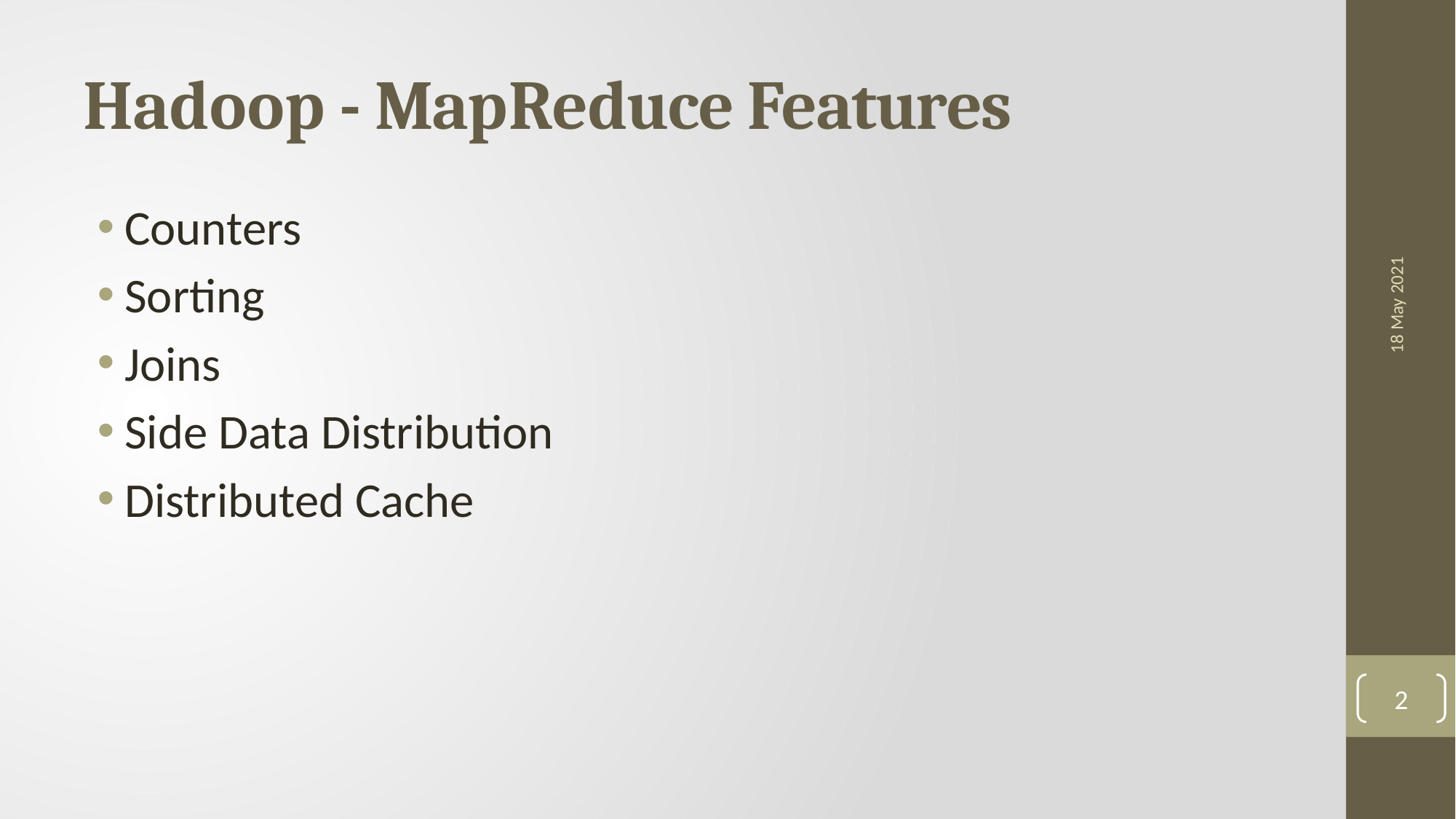

# Hadoop - MapReduce Features
18 May 2021
Counters
Sorting
Joins
Side Data Distribution
Distributed Cache

2